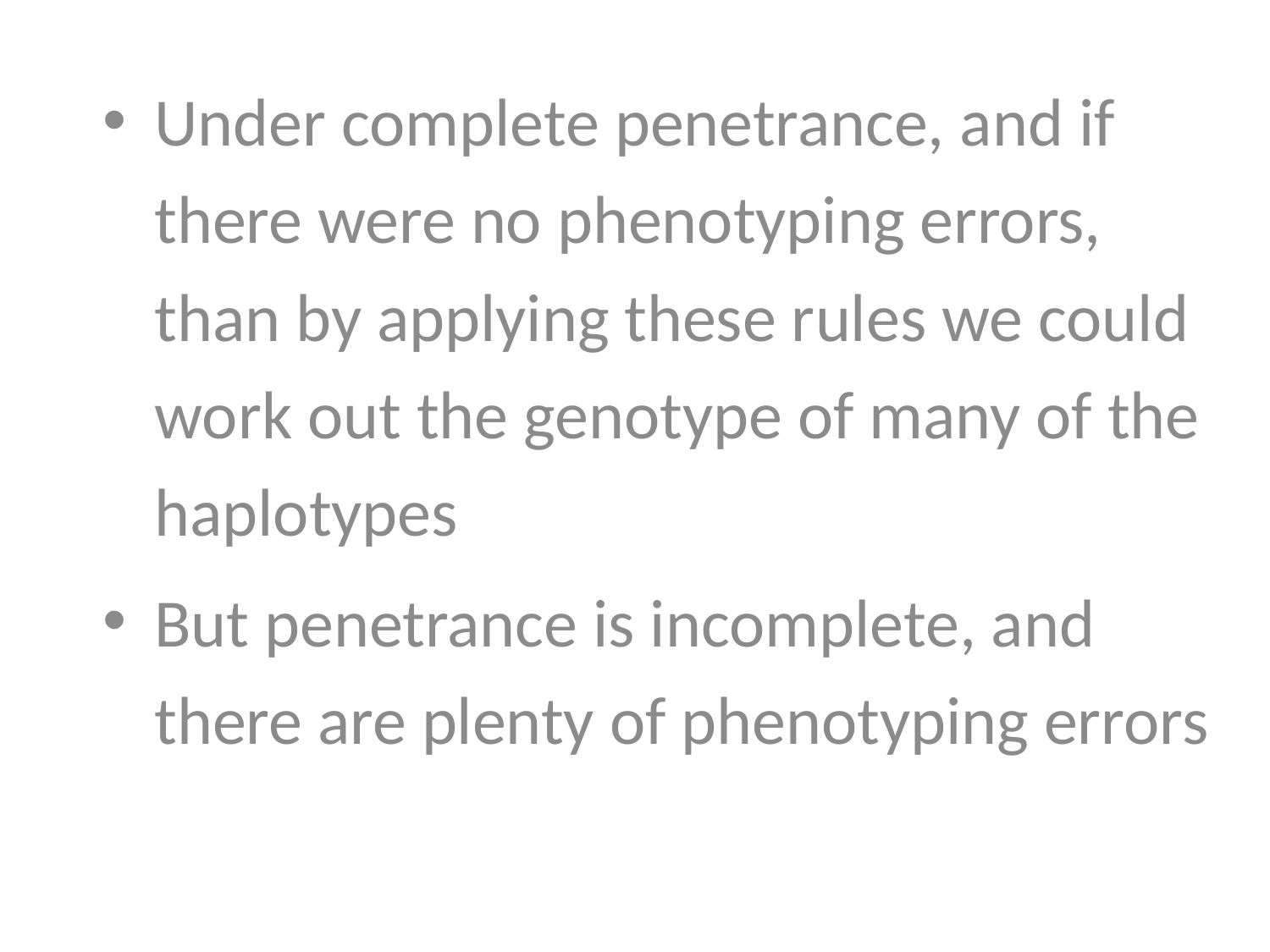

Under complete penetrance, and if there were no phenotyping errors, than by applying these rules we could work out the genotype of many of the haplotypes
But penetrance is incomplete, and there are plenty of phenotyping errors